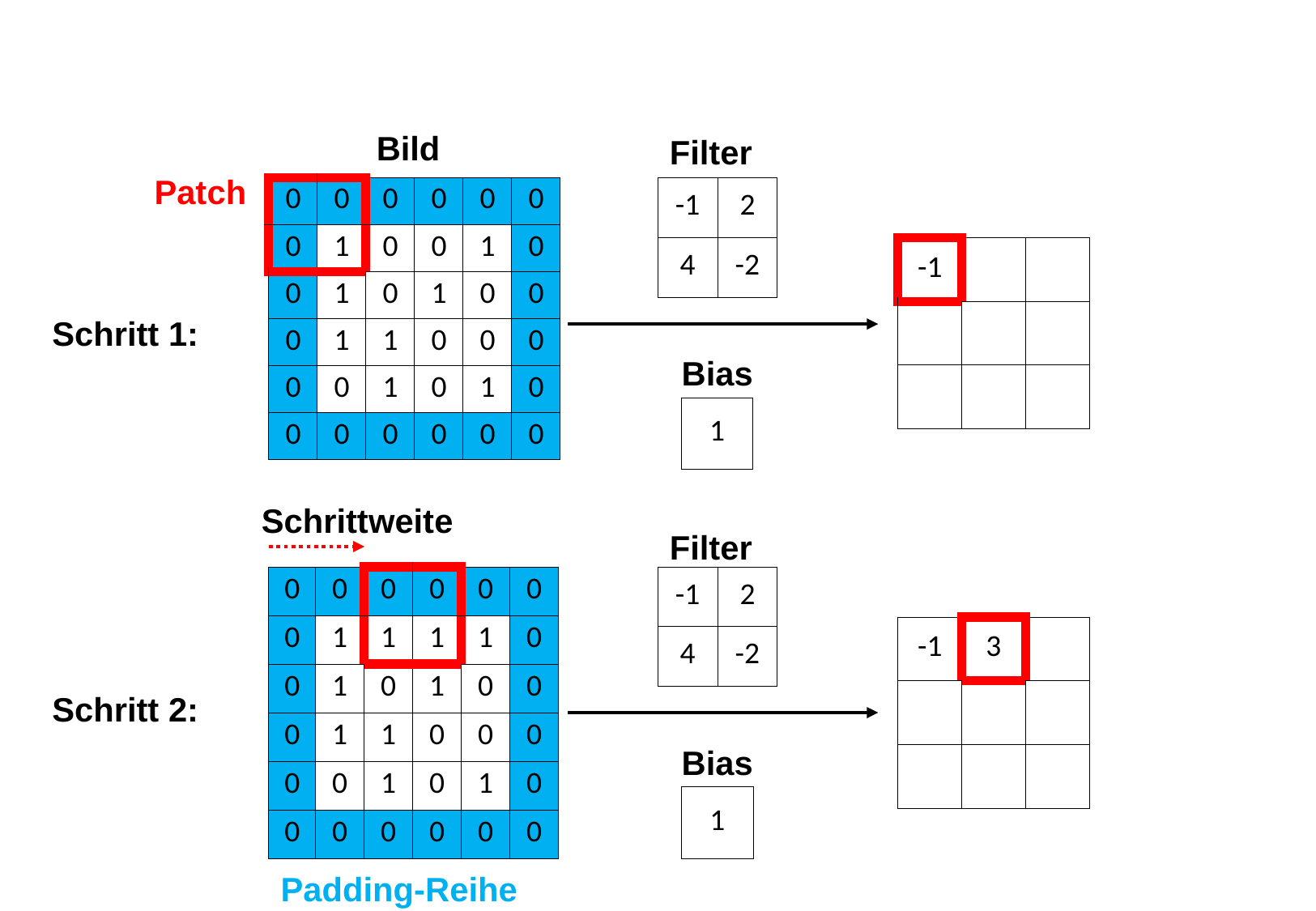

Bild
Filter
Patch
| 0 | 0 | 0 | 0 | 0 | 0 |
| --- | --- | --- | --- | --- | --- |
| 0 | 1 | 0 | 0 | 1 | 0 |
| 0 | 1 | 0 | 1 | 0 | 0 |
| 0 | 1 | 1 | 0 | 0 | 0 |
| 0 | 0 | 1 | 0 | 1 | 0 |
| 0 | 0 | 0 | 0 | 0 | 0 |
| -1 | 2 |
| --- | --- |
| 4 | -2 |
| -1 |  |  |
| --- | --- | --- |
|  |  |  |
|  |  |  |
Schritt 1:
Bias
| 1 |
| --- |
Schrittweite
Filter
| 0 | 0 | 0 | 0 | 0 | 0 |
| --- | --- | --- | --- | --- | --- |
| 0 | 1 | 1 | 1 | 1 | 0 |
| 0 | 1 | 0 | 1 | 0 | 0 |
| 0 | 1 | 1 | 0 | 0 | 0 |
| 0 | 0 | 1 | 0 | 1 | 0 |
| 0 | 0 | 0 | 0 | 0 | 0 |
| -1 | 2 |
| --- | --- |
| 4 | -2 |
| -1 | 3 |  |
| --- | --- | --- |
|  |  |  |
|  |  |  |
Schritt 2:
Bias
| 1 |
| --- |
Padding-Reihe